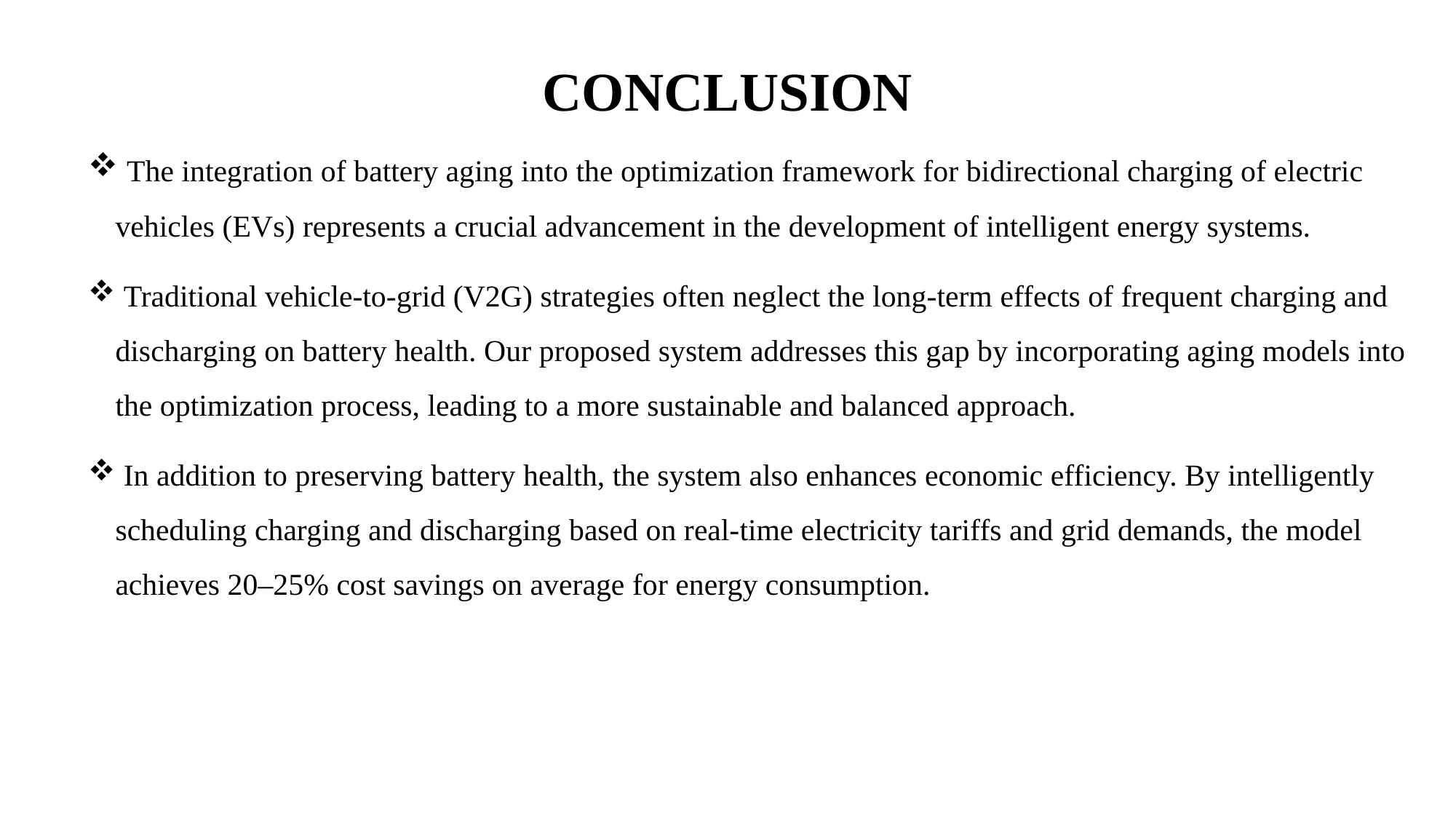

# CONCLUSION
 The integration of battery aging into the optimization framework for bidirectional charging of electric vehicles (EVs) represents a crucial advancement in the development of intelligent energy systems.
 Traditional vehicle-to-grid (V2G) strategies often neglect the long-term effects of frequent charging and discharging on battery health. Our proposed system addresses this gap by incorporating aging models into the optimization process, leading to a more sustainable and balanced approach.
 In addition to preserving battery health, the system also enhances economic efficiency. By intelligently scheduling charging and discharging based on real-time electricity tariffs and grid demands, the model achieves 20–25% cost savings on average for energy consumption.